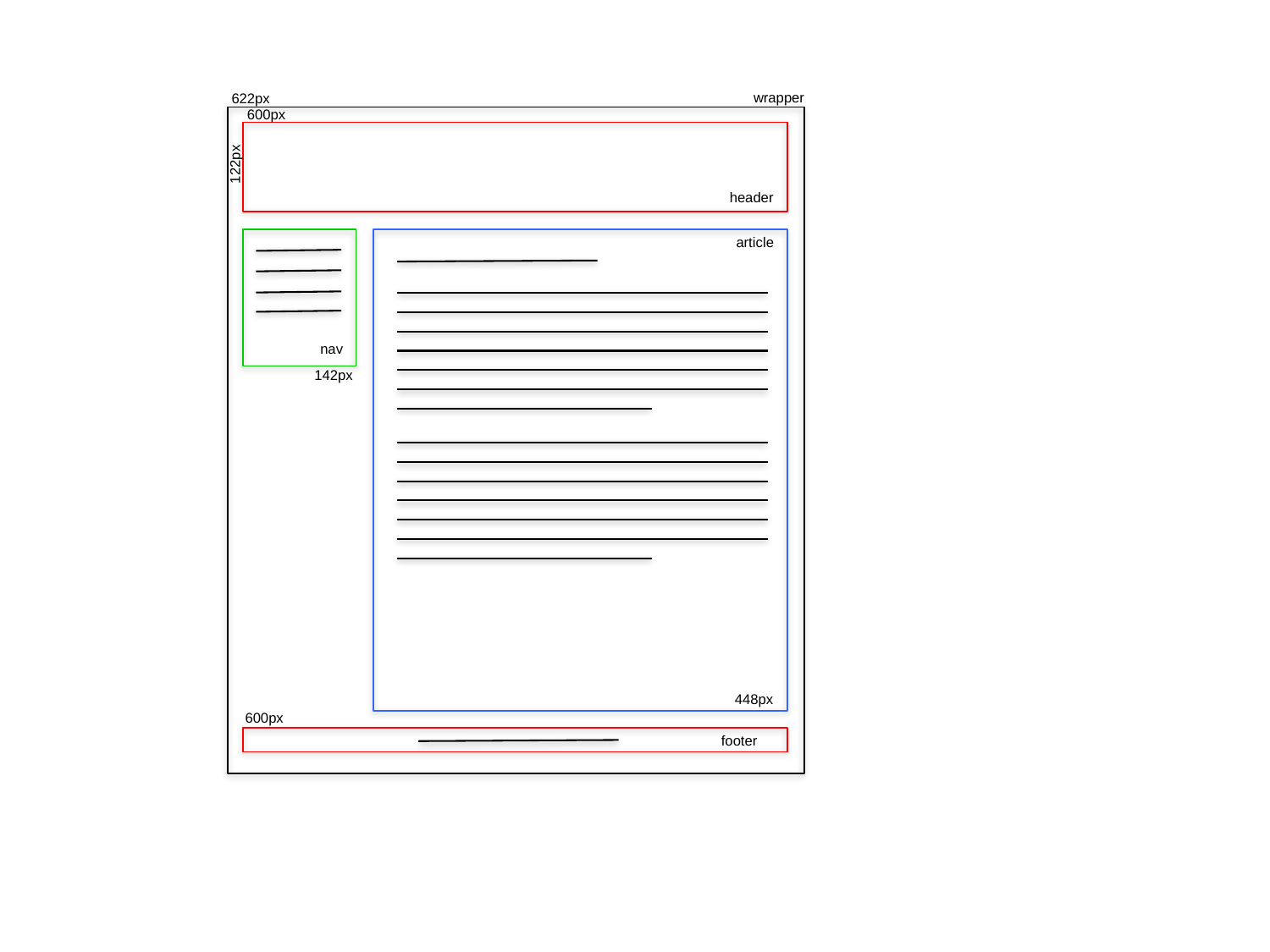

wrapper
622px
600px

122px
header

article
nav
142px
448px
600px

footer